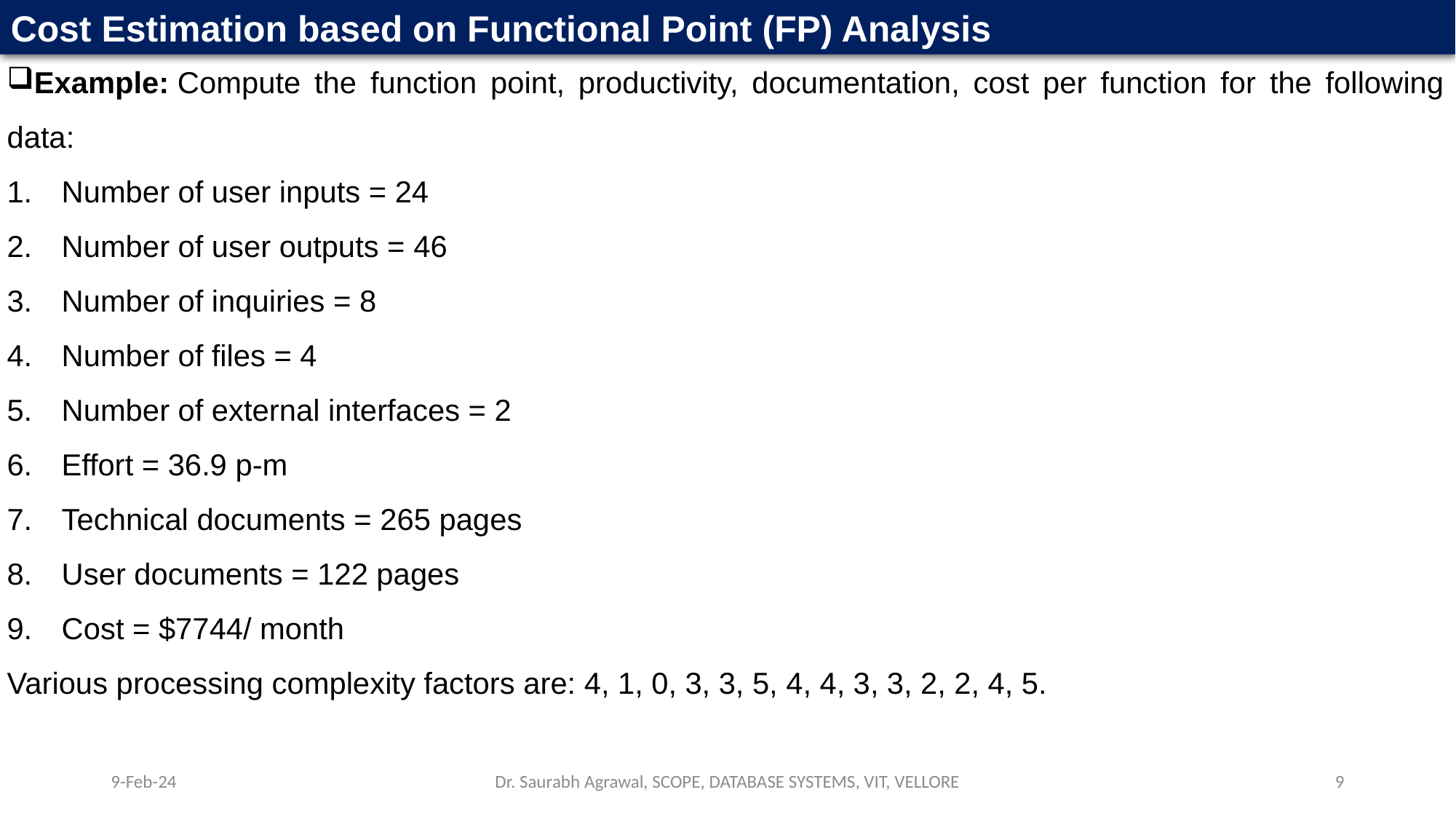

Cost Estimation based on Functional Point (FP) Analysis
Example: Compute the function point, productivity, documentation, cost per function for the following data:
Number of user inputs = 24
Number of user outputs = 46
Number of inquiries = 8
Number of files = 4
Number of external interfaces = 2
Effort = 36.9 p-m
Technical documents = 265 pages
User documents = 122 pages
Cost = $7744/ month
Various processing complexity factors are: 4, 1, 0, 3, 3, 5, 4, 4, 3, 3, 2, 2, 4, 5.

9-Feb-24
Dr. Saurabh Agrawal, SCOPE, DATABASE SYSTEMS, VIT, VELLORE
9